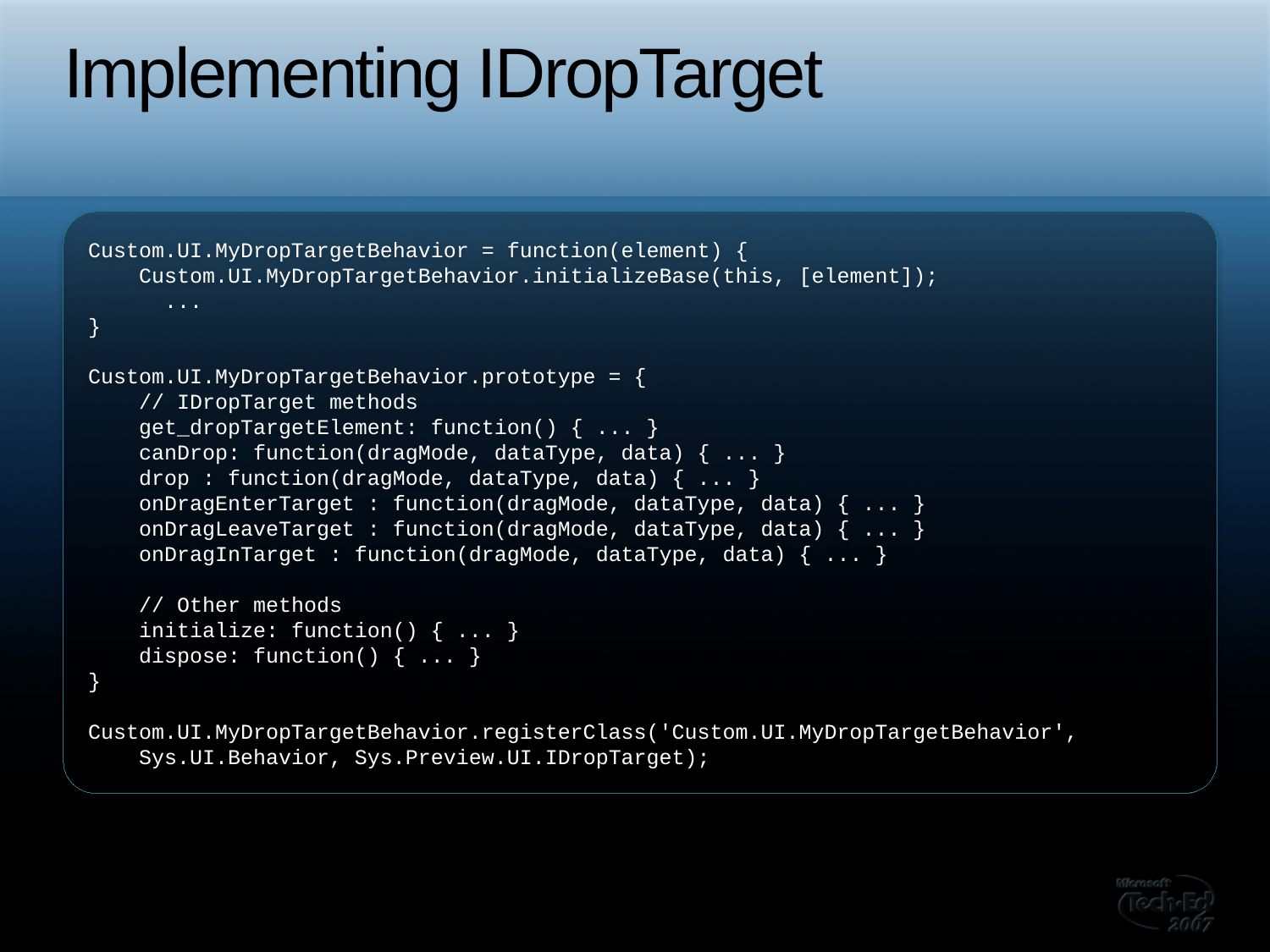

# Implementing IDropTarget
Custom.UI.MyDropTargetBehavior = function(element) {
    Custom.UI.MyDropTargetBehavior.initializeBase(this, [element]);
      ...
}

Custom.UI.MyDropTargetBehavior.prototype = {
    // IDropTarget methods
    get_dropTargetElement: function() { ... }
    canDrop: function(dragMode, dataType, data) { ... }
    drop : function(dragMode, dataType, data) { ... }
    onDragEnterTarget : function(dragMode, dataType, data) { ... }
    onDragLeaveTarget : function(dragMode, dataType, data) { ... }
    onDragInTarget : function(dragMode, dataType, data) { ... }

    // Other methods
    initialize: function() { ... }
    dispose: function() { ... }
}

Custom.UI.MyDropTargetBehavior.registerClass('Custom.UI.MyDropTargetBehavior',
    Sys.UI.Behavior, Sys.Preview.UI.IDropTarget);